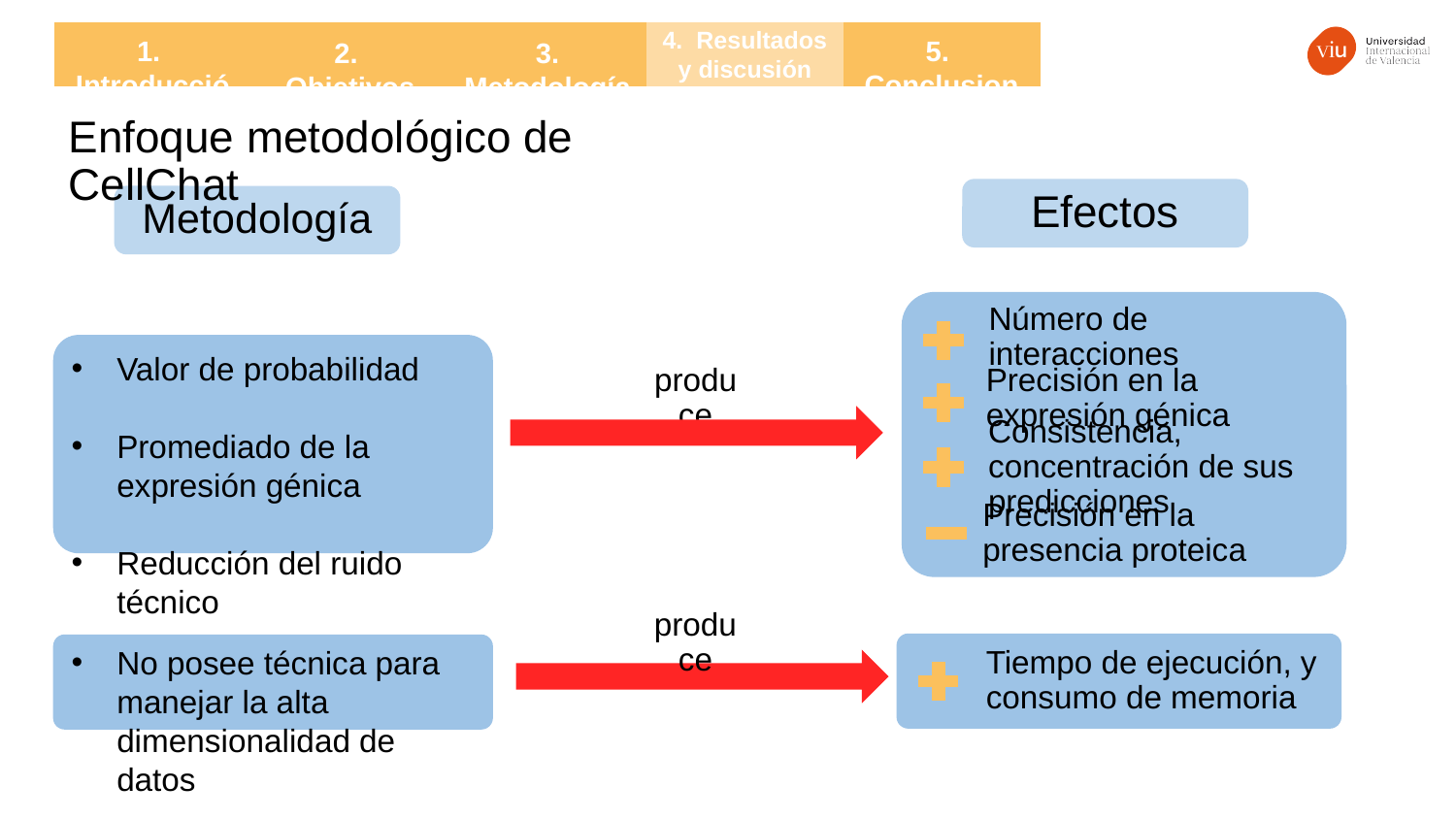

4.  Resultados y discusión

5.  Conclusiones
1.  Introducción
2.  Objetivos
3. Metodología
Enfoque metodológico de CellChat

# Efectos

Metodología

Número de interacciones

Valor de probabilidad

Promediado de la expresión génica

Reducción del ruido técnico
produce
Precisión en la expresión génica

Consistencia, concentración de sus predicciones
Precisión en la presencia proteica

produce

No posee técnica para manejar la alta dimensionalidad de datos

Tiempo de ejecución, y consumo de memoria